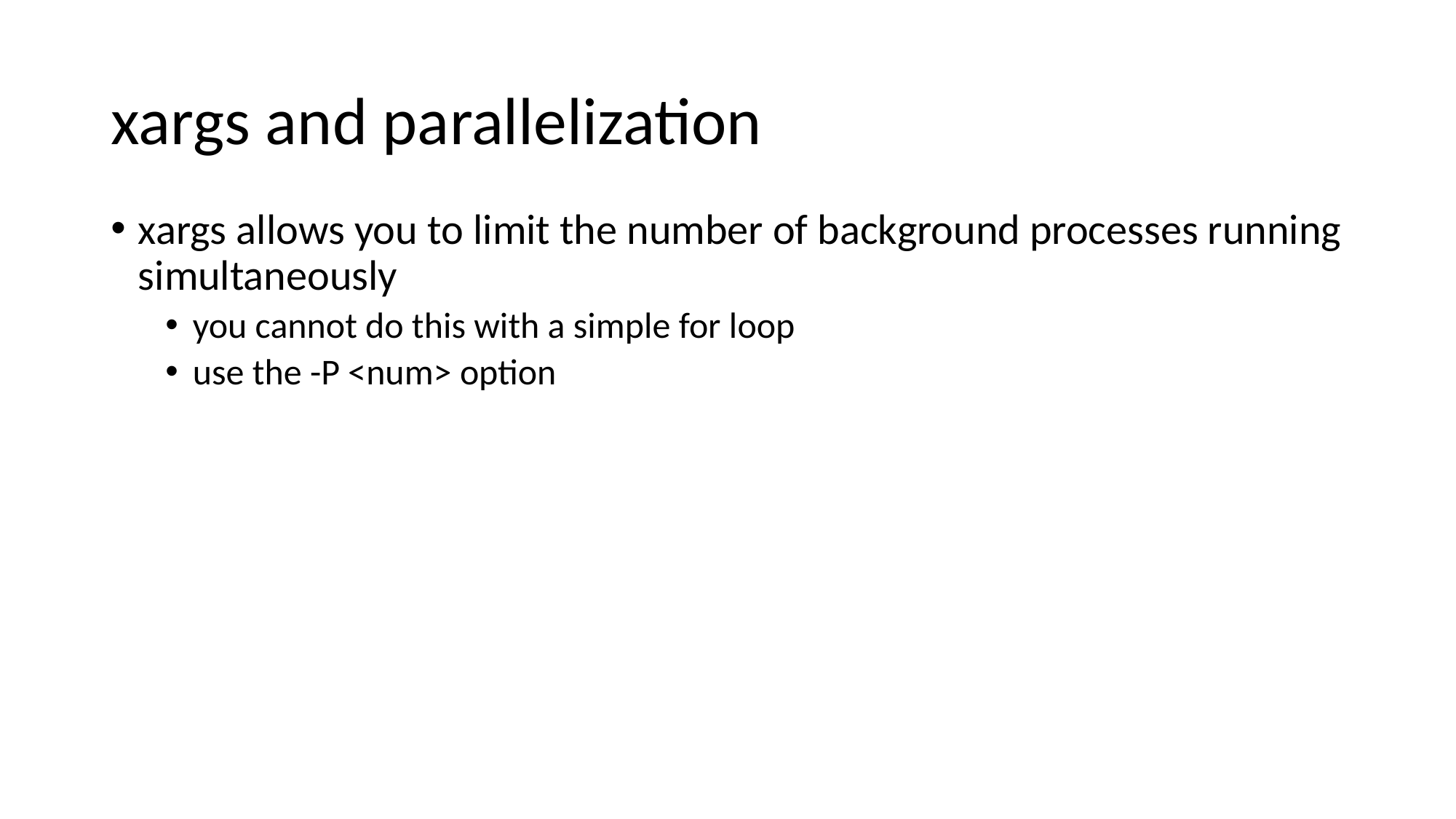

# xargs and parallelization
xargs allows you to limit the number of background processes running simultaneously
you cannot do this with a simple for loop
use the -P <num> option